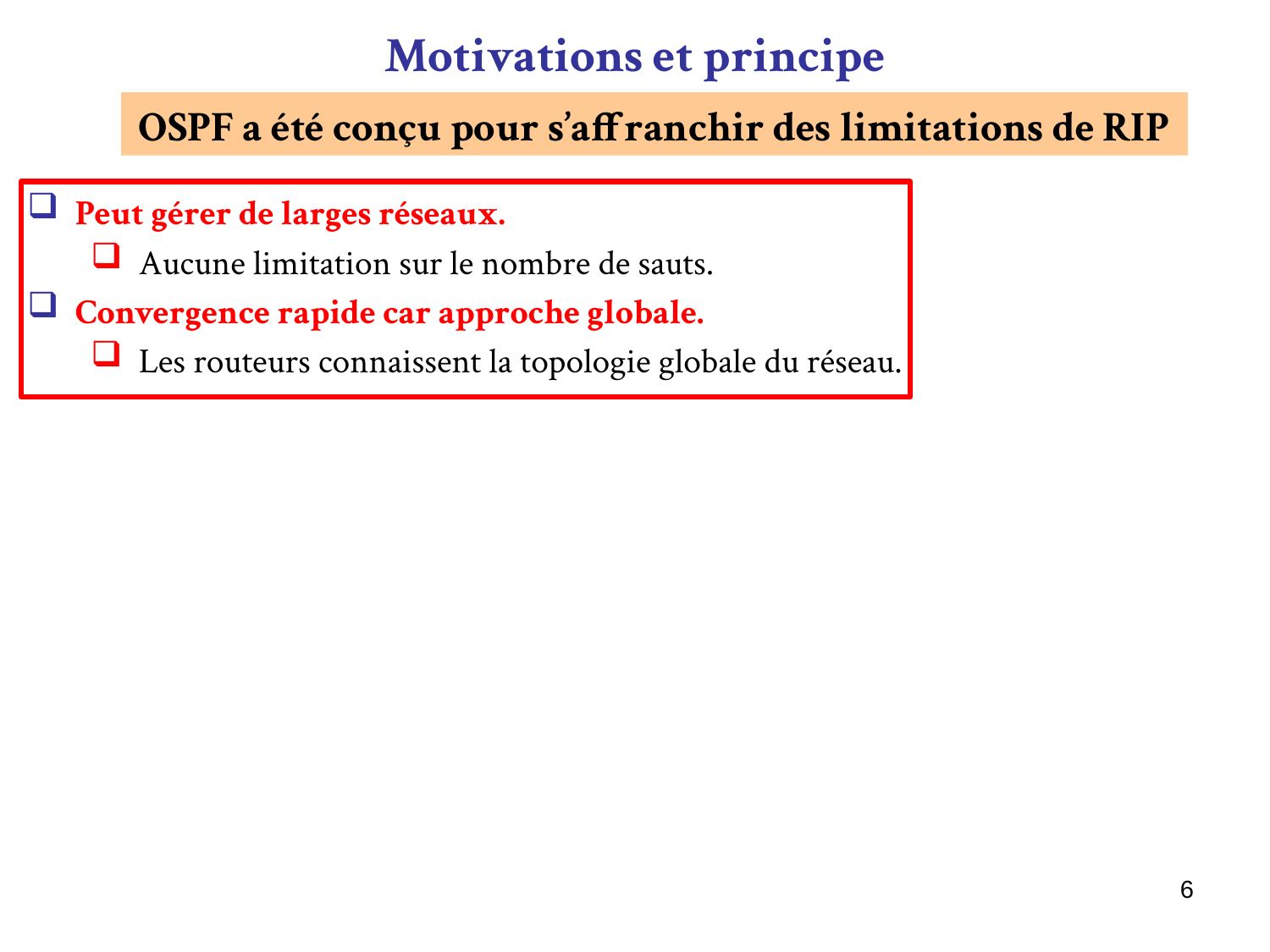

Motivations et principe
OSPF a été conçu pour s’affranchir des limitations de RIP

Peut gérer de larges réseaux.
Aucune limitation sur le nombre de sauts.
Convergence rapide car approche globale.
Les routeurs connaissent la topologie globale du réseau.

6